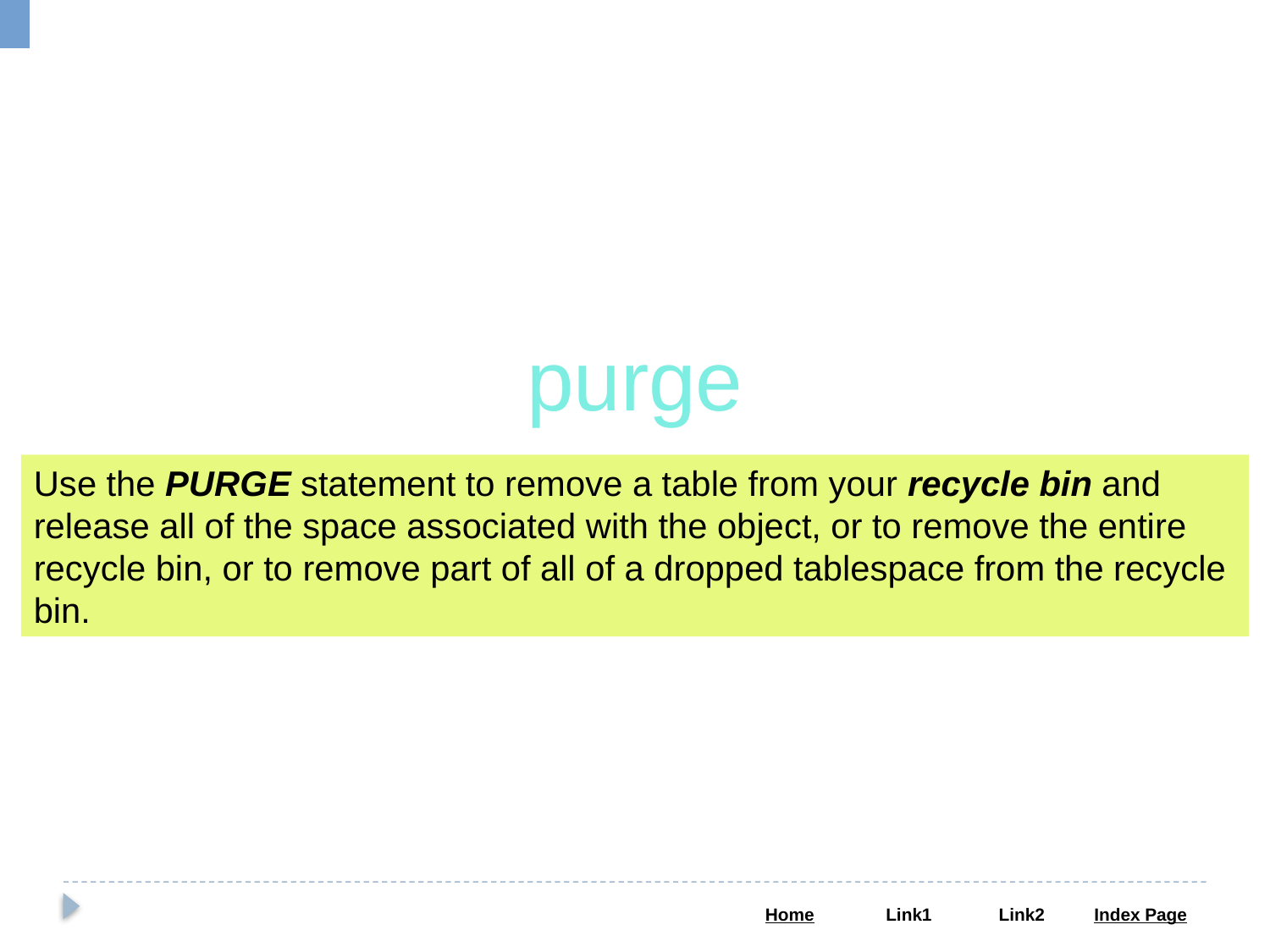

purge
Use the PURGE statement to remove a table from your recycle bin and release all of the space associated with the object, or to remove the entire recycle bin, or to remove part of all of a dropped tablespace from the recycle bin.